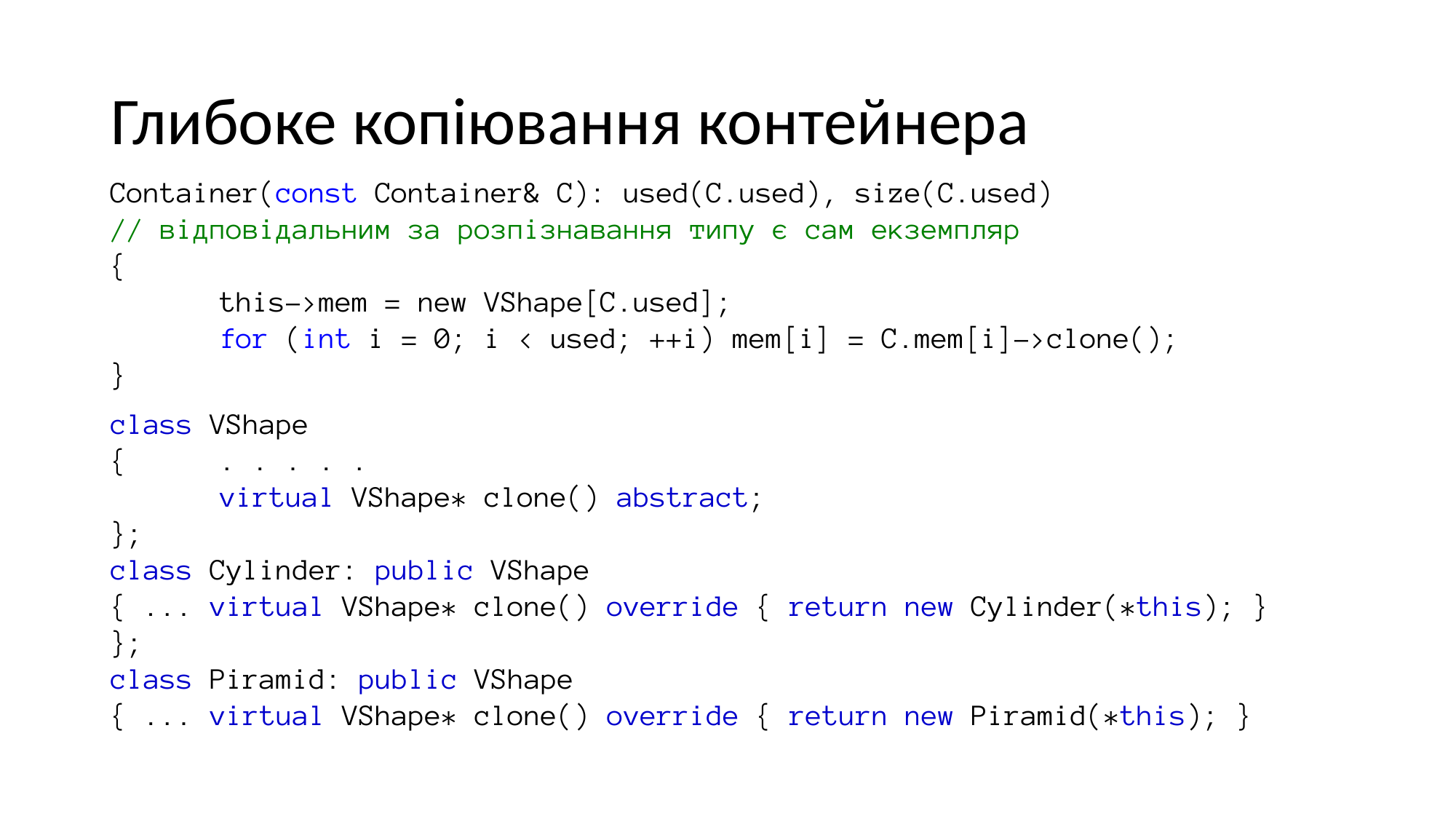

# Глибоке копіювання контейнера
Container(const Container& С): used(С.used), size(С.used)
// відповідальним за розпізнавання типу є сам екземпляр
{
	this->mem = new VShape[C.used];
	for (int i = 0; i < used; ++i) mem[i] = C.mem[i]->clone();
}
class VShape
{	. . . . .
	virtual VShape* clone() abstract;
};
class Cylinder: public VShape
{ ... virtual VShape* clone() override { return new Cylinder(*this); }
};
class Piramid: public VShape
{ ... virtual VShape* clone() override { return new Piramid(*this); }